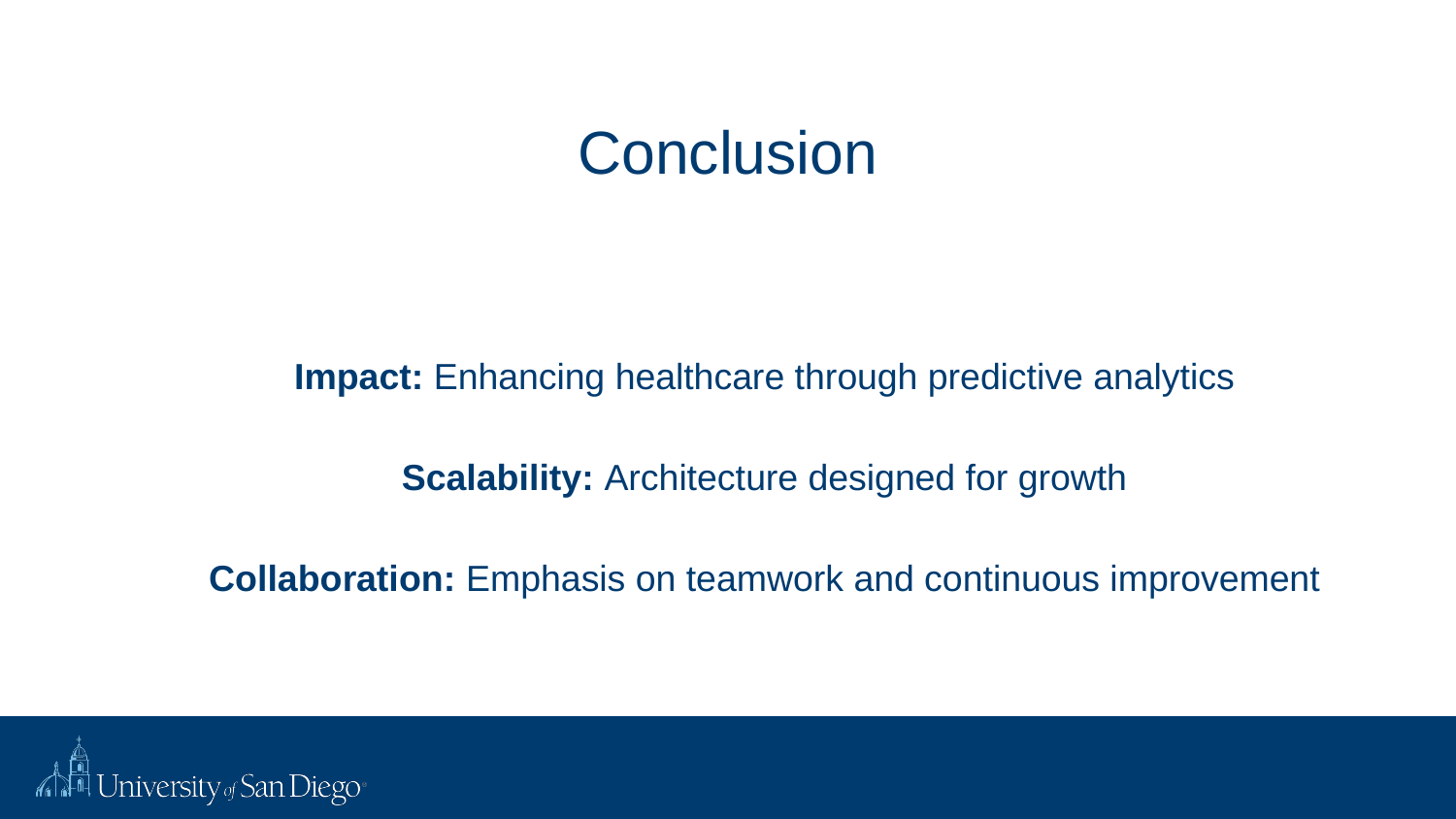

# Conclusion

Impact: Enhancing healthcare through predictive analytics

Scalability: Architecture designed for growth
Collaboration: Emphasis on teamwork and continuous improvement